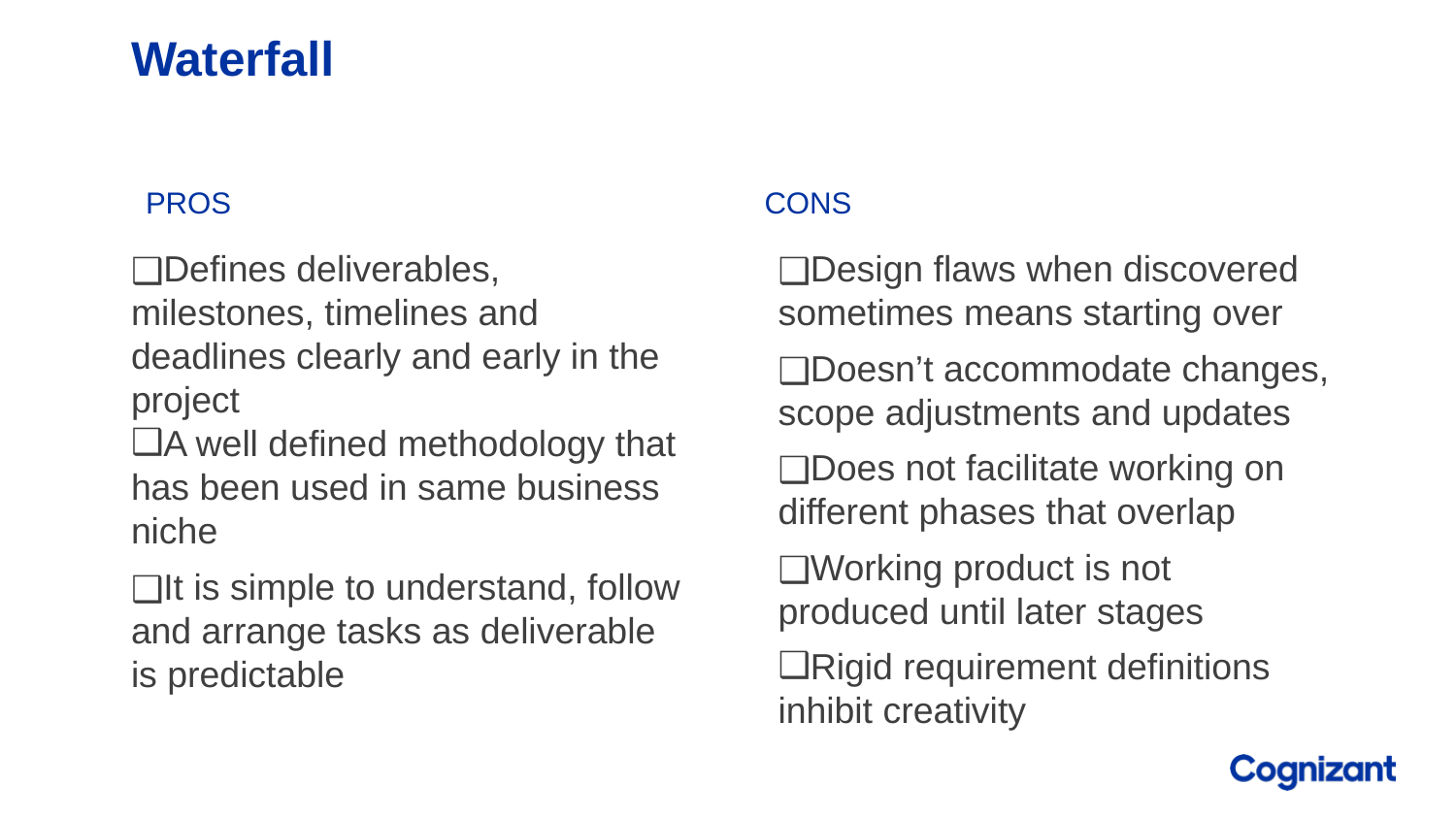

# Waterfall
PROS
CONS
Design flaws when discovered sometimes means starting over
Doesn’t accommodate changes, scope adjustments and updates
Does not facilitate working on different phases that overlap
Working product is not produced until later stages
Rigid requirement definitions inhibit creativity
Defines deliverables, milestones, timelines and deadlines clearly and early in the project
A well defined methodology that has been used in same business niche
It is simple to understand, follow and arrange tasks as deliverable is predictable